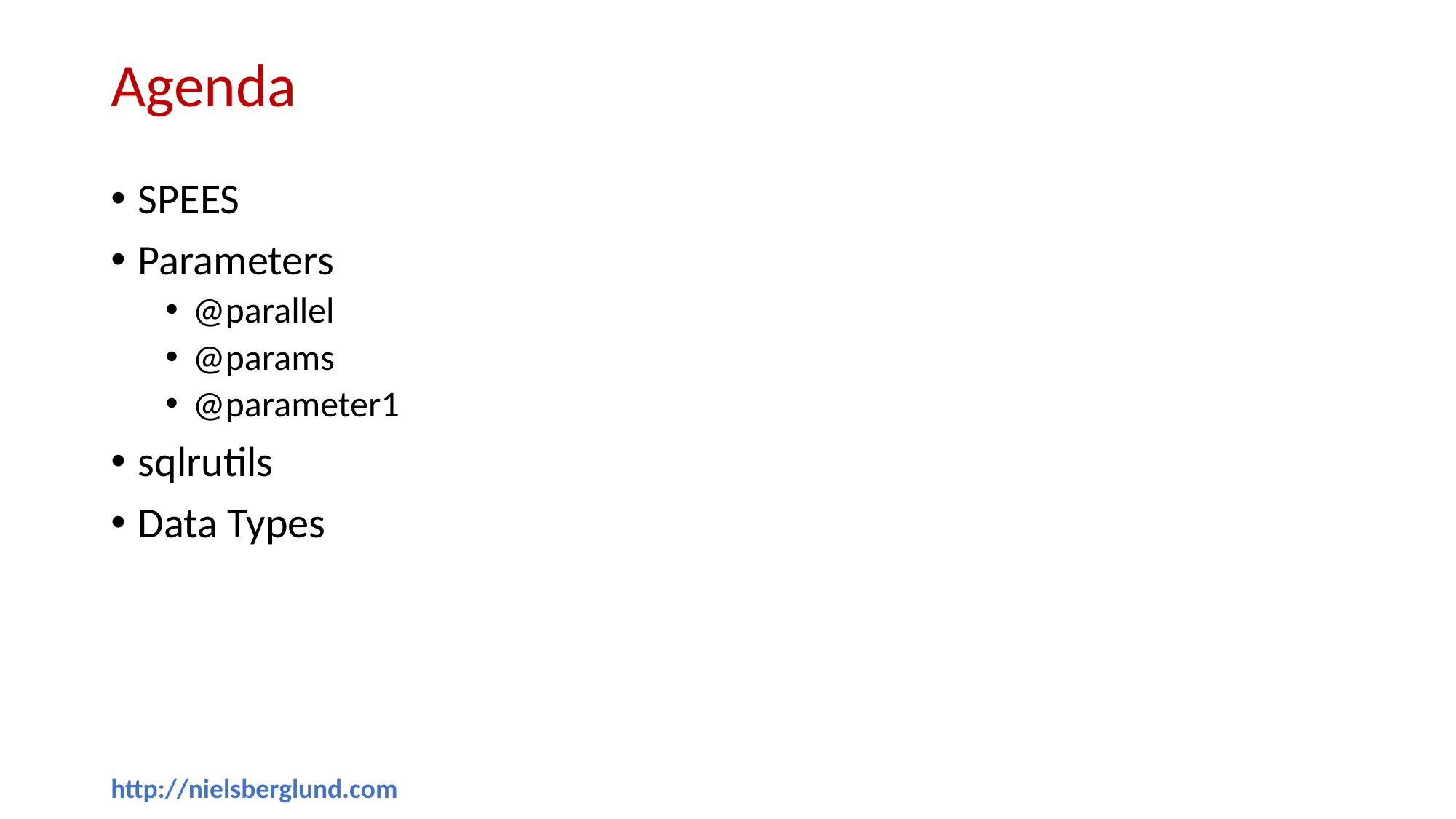

# Agenda
SPEES
Parameters
@parallel
@params
@parameter1
sqlrutils
Data Types
http://nielsberglund.com